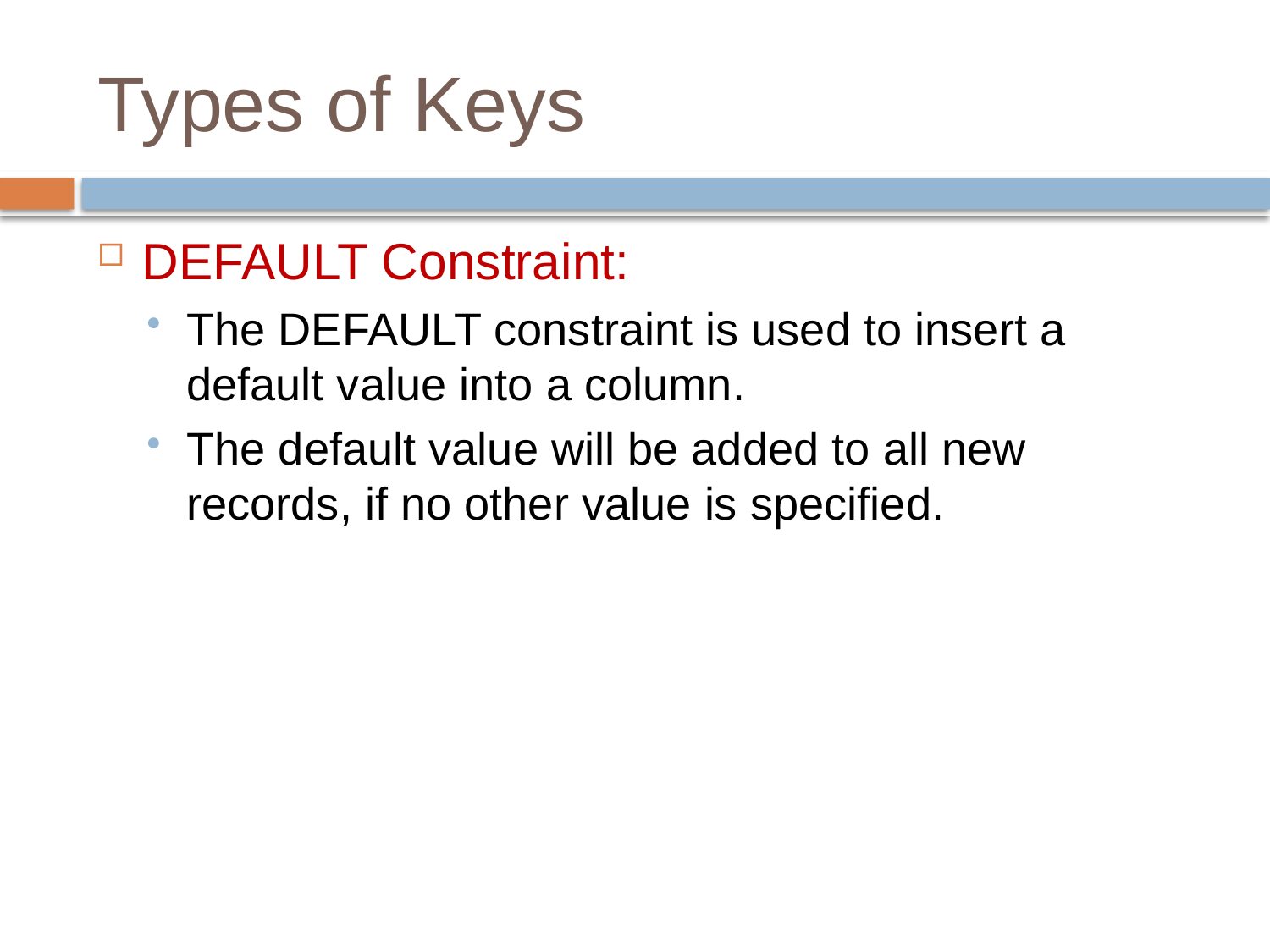

# Types of Keys
DEFAULT Constraint:
The DEFAULT constraint is used to insert a default value into a column.
The default value will be added to all new records, if no other value is specified.